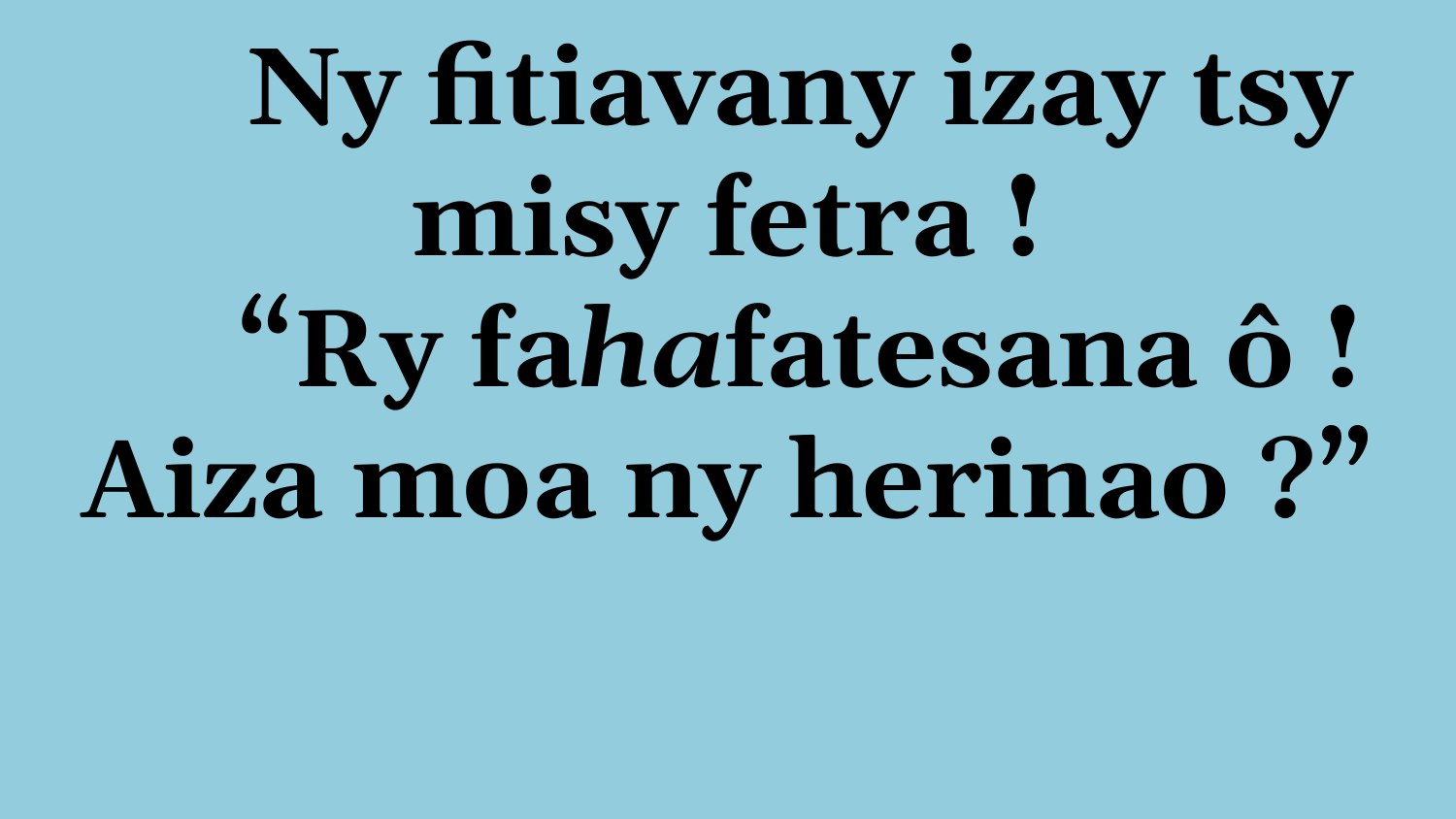

# Ny fitiavany izay tsy misy fetra ! “Ry fahafatesana ô ! Aiza moa ny herinao ?”